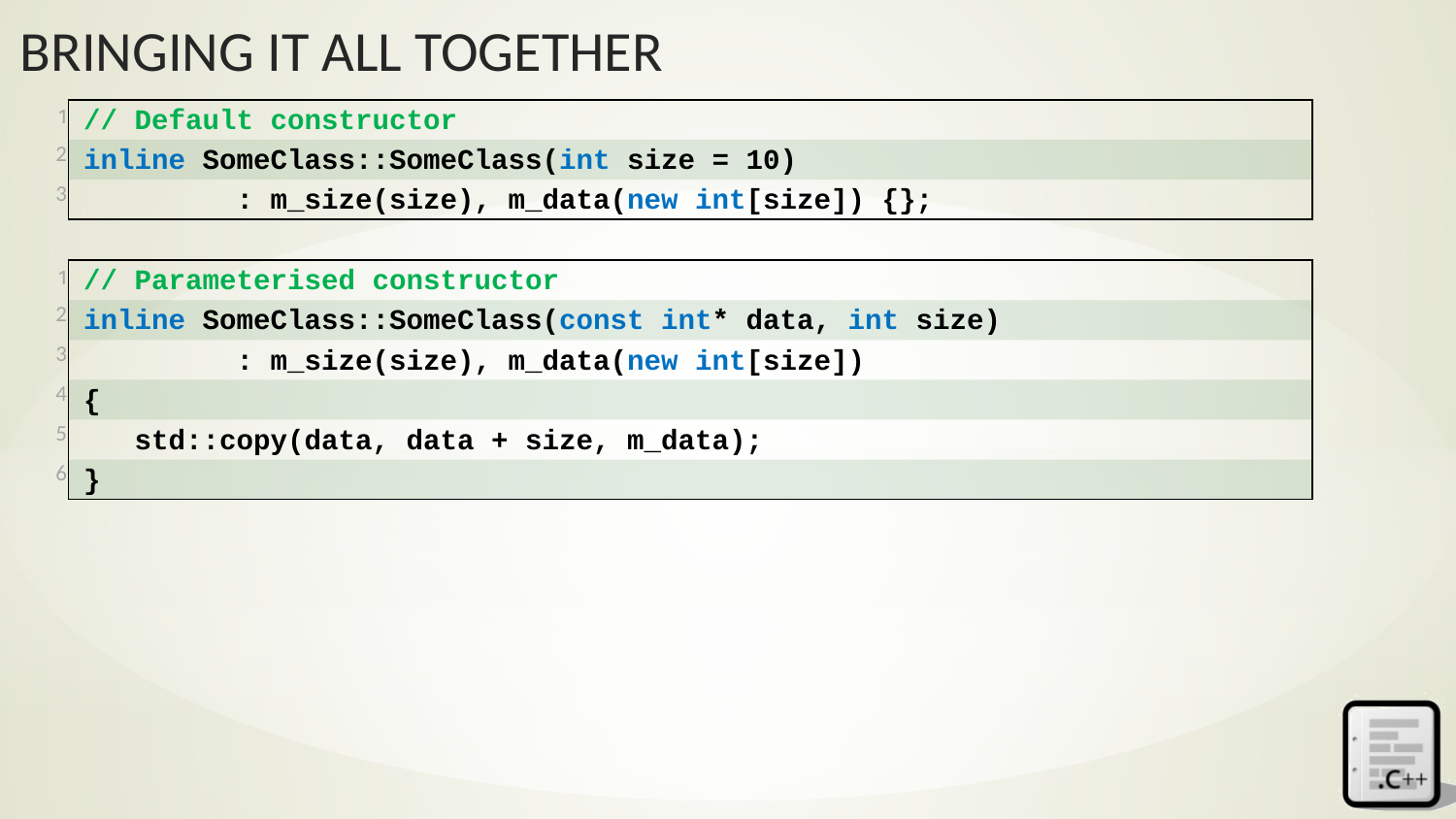

| 1 | // Default constructor |
| --- | --- |
| 2 | inline SomeClass::SomeClass(int size = 10) |
| 3 | : m\_size(size), m\_data(new int[size]) {}; |
| 1 | // Parameterised constructor |
| --- | --- |
| 2 | inline SomeClass::SomeClass(const int\* data, int size) |
| 3 | : m\_size(size), m\_data(new int[size]) |
| 4 | { |
| 5 | std::copy(data, data + size, m\_data); |
| 6 | } |